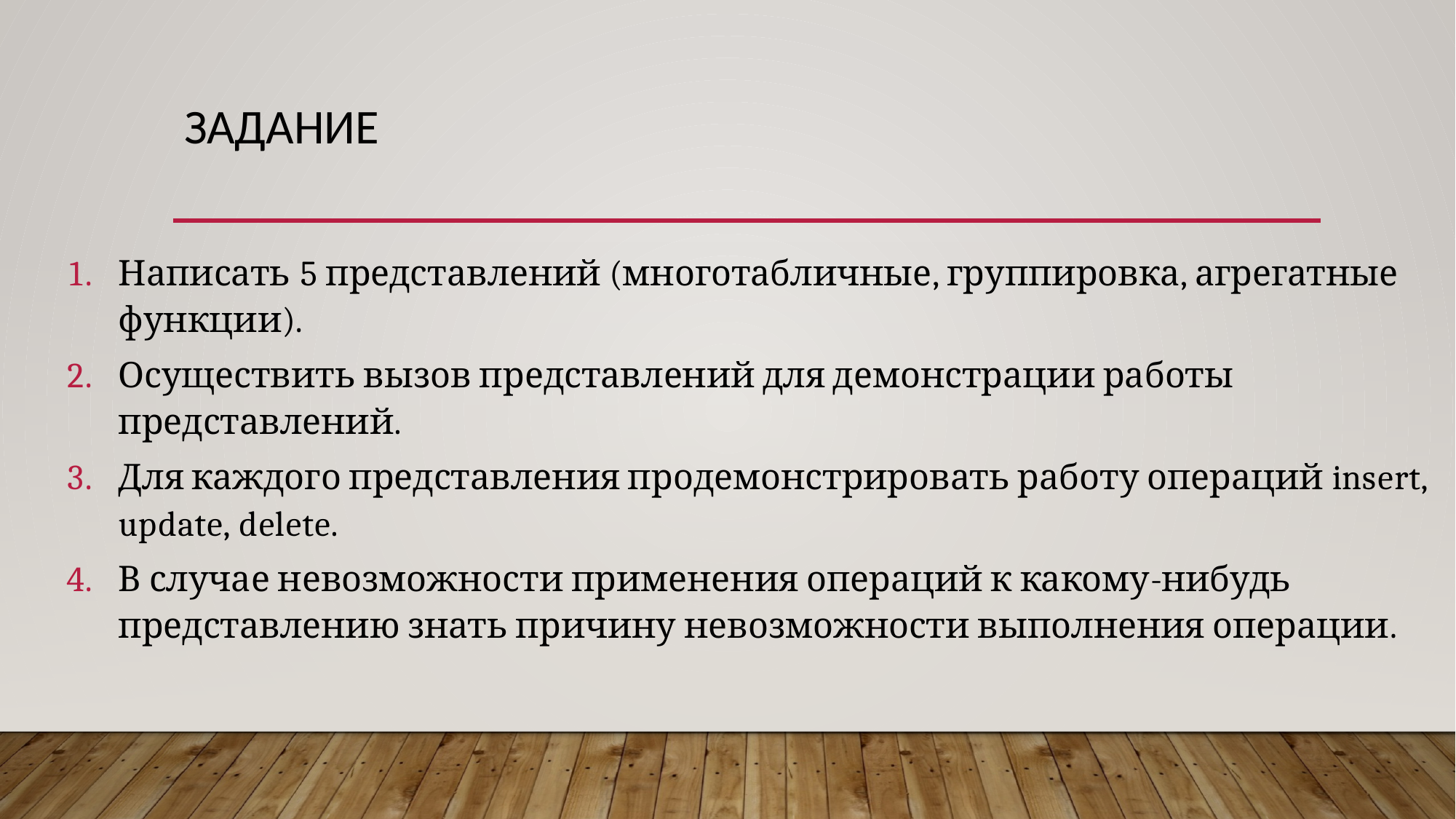

# задание
Написать 5 представлений (многотабличные, группировка, агрегатные функции).
Осуществить вызов представлений для демонстрации работы представлений.
Для каждого представления продемонстрировать работу операций insert, update, delete.
В случае невозможности применения операций к какому-нибудь представлению знать причину невозможности выполнения операции.